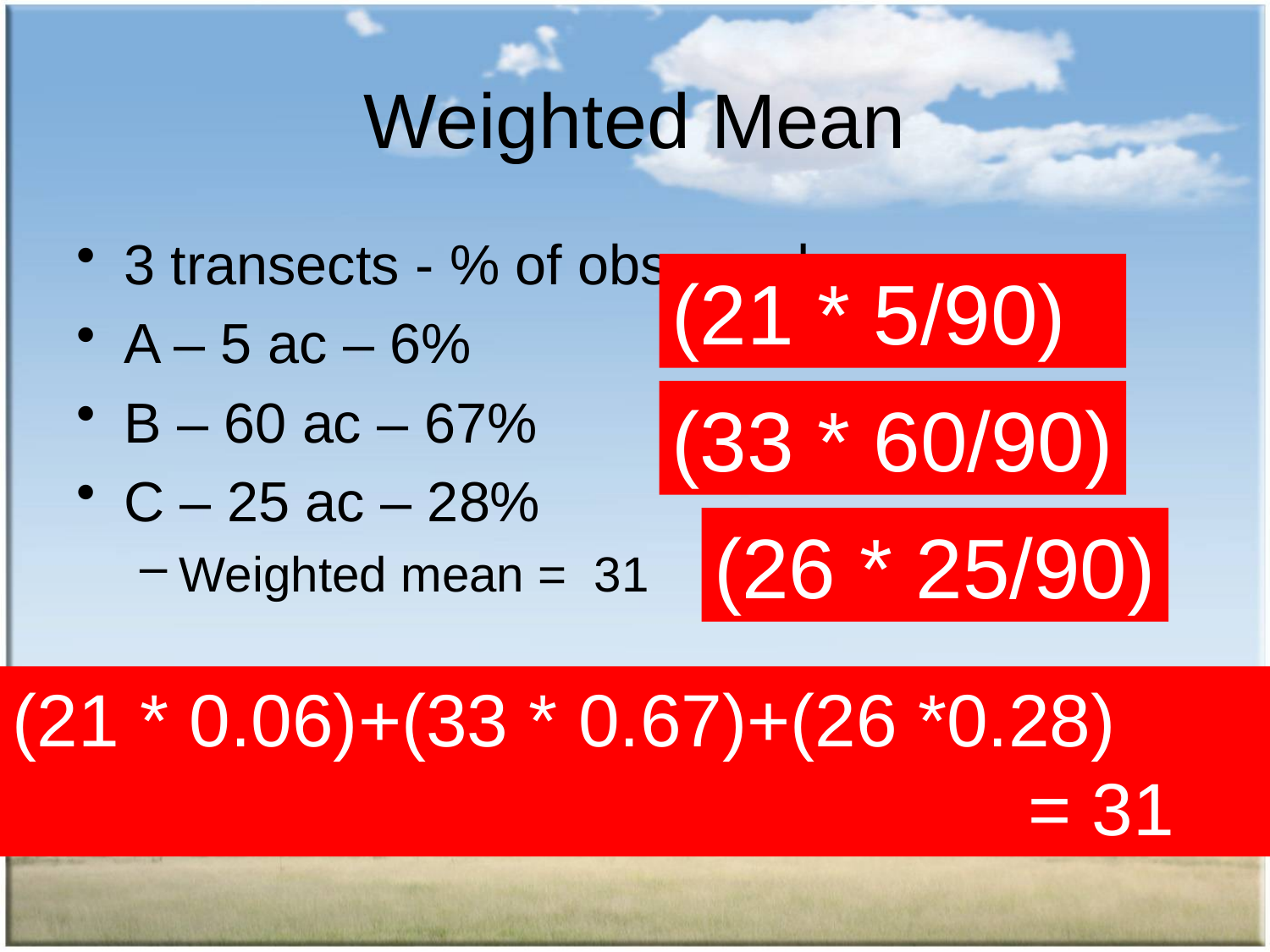

# Weighted Mean
3 transects - % of observed area
A – 5 ac – 6%
B – 60 ac – 67%
C – 25 ac – 28%
Weighted mean =  31
(21 * 5/90)
(33 * 60/90)
(26 * 25/90)
(21 * 0.06)+(33 * 0.67)+(26 *0.28)
								= 31